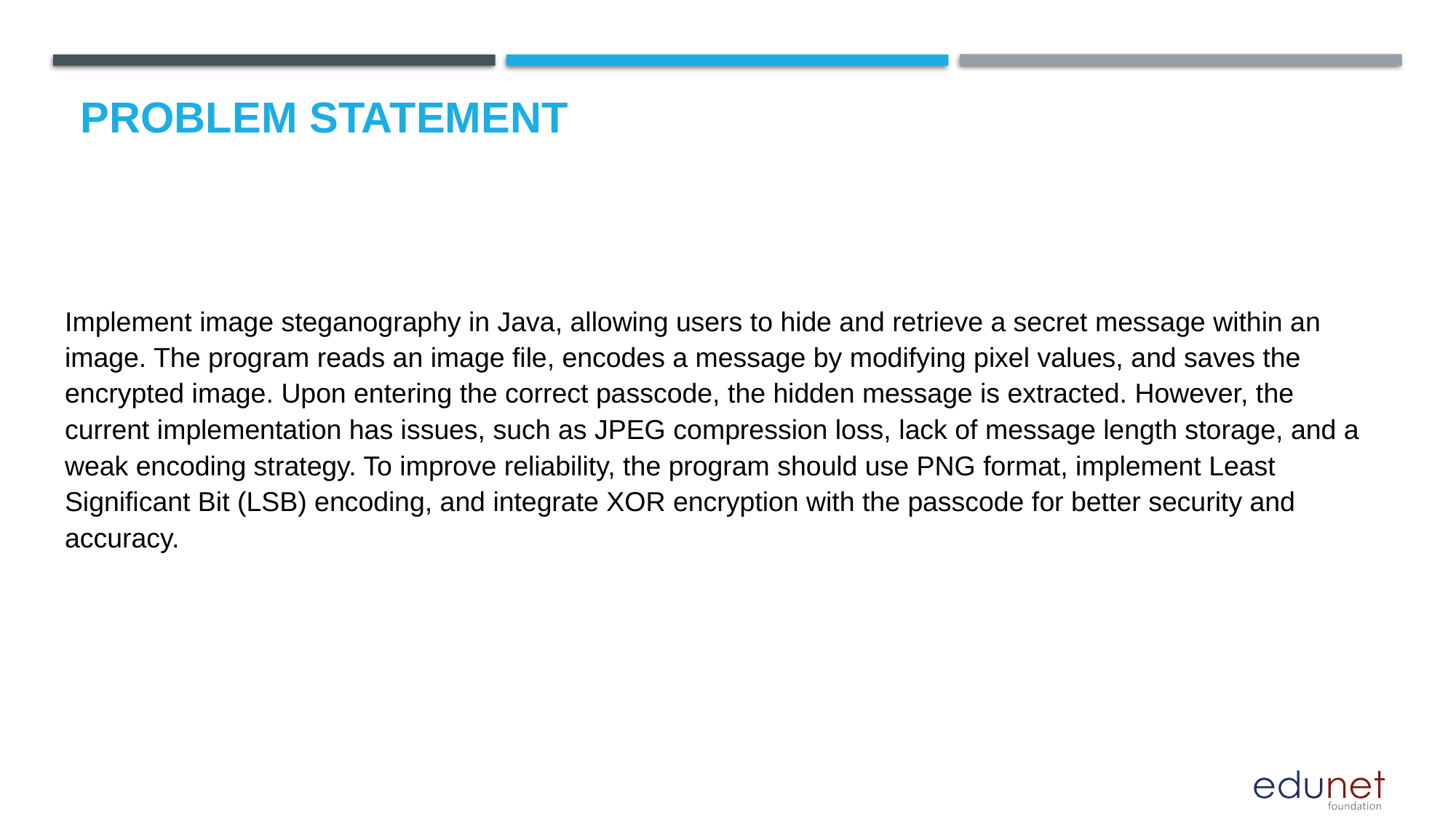

# Problem Statement
Implement image steganography in Java, allowing users to hide and retrieve a secret message within an image. The program reads an image file, encodes a message by modifying pixel values, and saves the encrypted image. Upon entering the correct passcode, the hidden message is extracted. However, the current implementation has issues, such as JPEG compression loss, lack of message length storage, and a weak encoding strategy. To improve reliability, the program should use PNG format, implement Least Significant Bit (LSB) encoding, and integrate XOR encryption with the passcode for better security and accuracy.